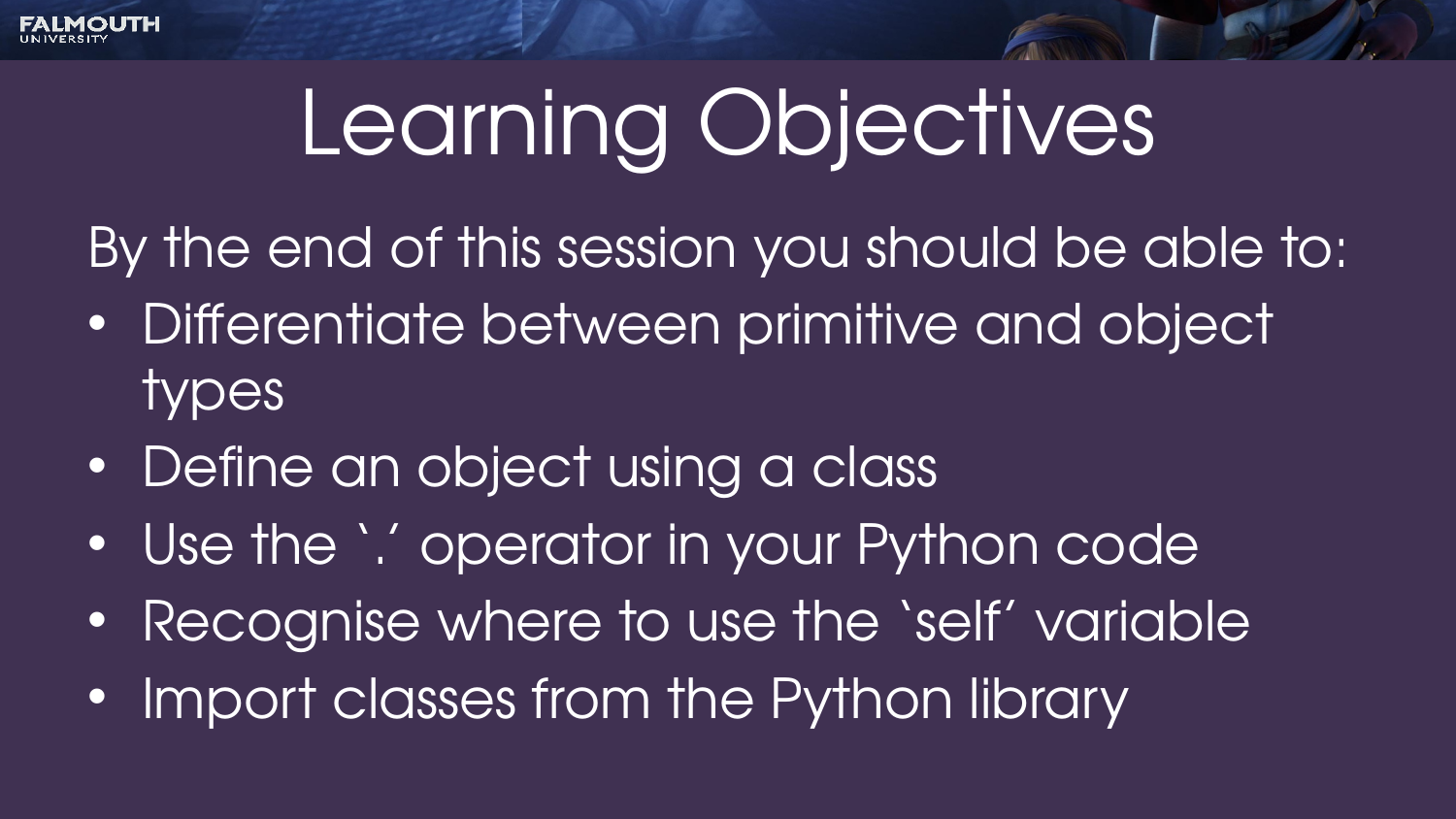

# Learning Objectives
By the end of this session you should be able to:
Differentiate between primitive and object types
Define an object using a class
Use the ‘.’ operator in your Python code
Recognise where to use the ‘self’ variable
Import classes from the Python library